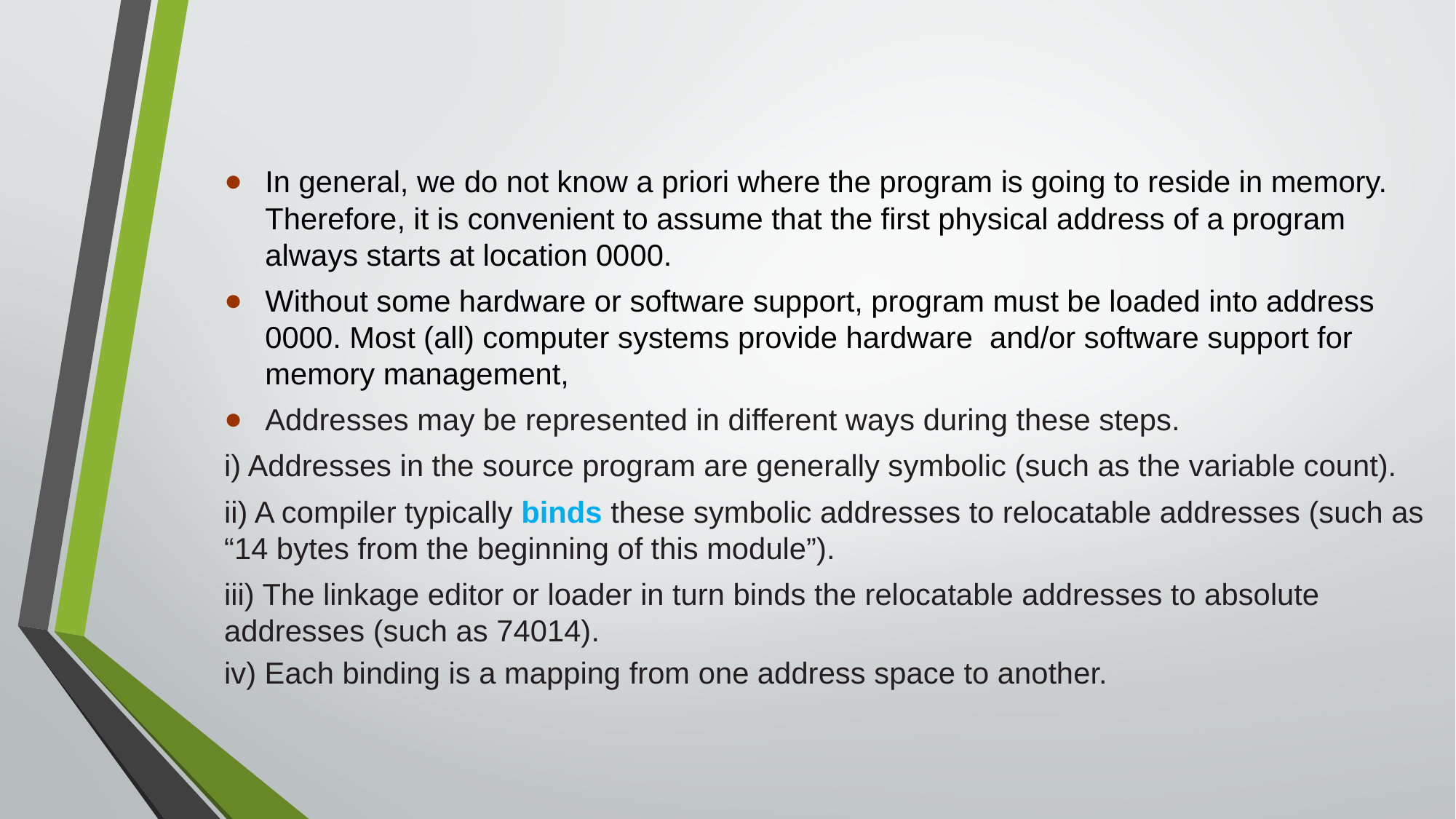

In general, we do not know a priori where the program is going to reside in memory.  Therefore, it is convenient to assume that the first physical address of a program always starts at location 0000.
Without some hardware or software support, program must be loaded into address 0000. Most (all) computer systems provide hardware  and/or software support for memory management,
Addresses may be represented in different ways during these steps.
i) Addresses in the source program are generally symbolic (such as the variable count).
ii) A compiler typically binds these symbolic addresses to relocatable addresses (such as “14 bytes from the beginning of this module”).
iii) The linkage editor or loader in turn binds the relocatable addresses to absolute addresses (such as 74014).
iv) Each binding is a mapping from one address space to another.